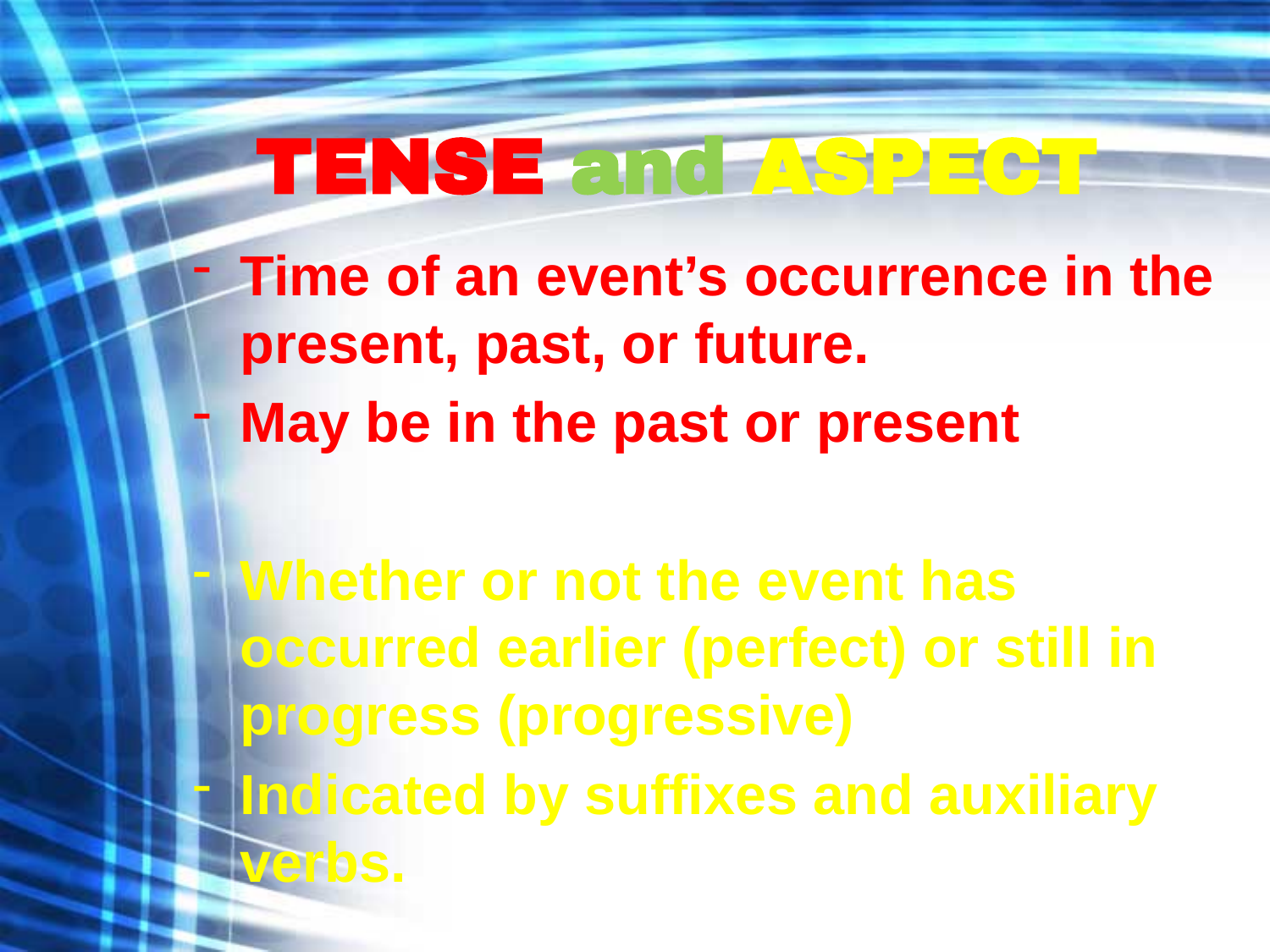

# TENSE and ASPECT
Time of an event’s occurrence in the present, past, or future.
May be in the past or present

Whether or not the event has occurred earlier (perfect) or still in progress (progressive)
Indicated by suffixes and auxiliary verbs.